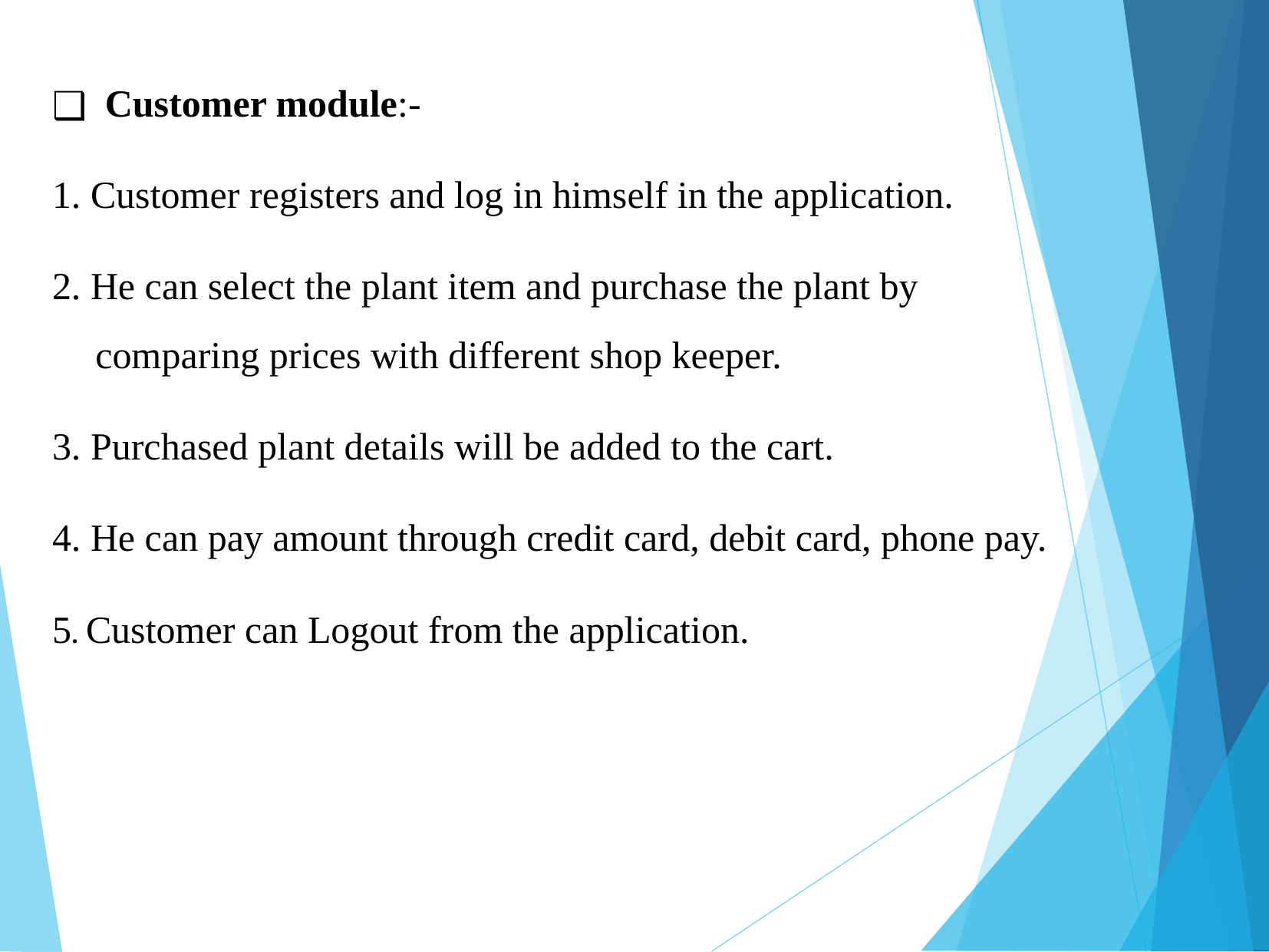

Customer module:-
1. Customer registers and log in himself in the application.
2. He can select the plant item and purchase the plant by comparing prices with different shop keeper.
3. Purchased plant details will be added to the cart.
4. He can pay amount through credit card, debit card, phone pay.
5. Customer can Logout from the application.